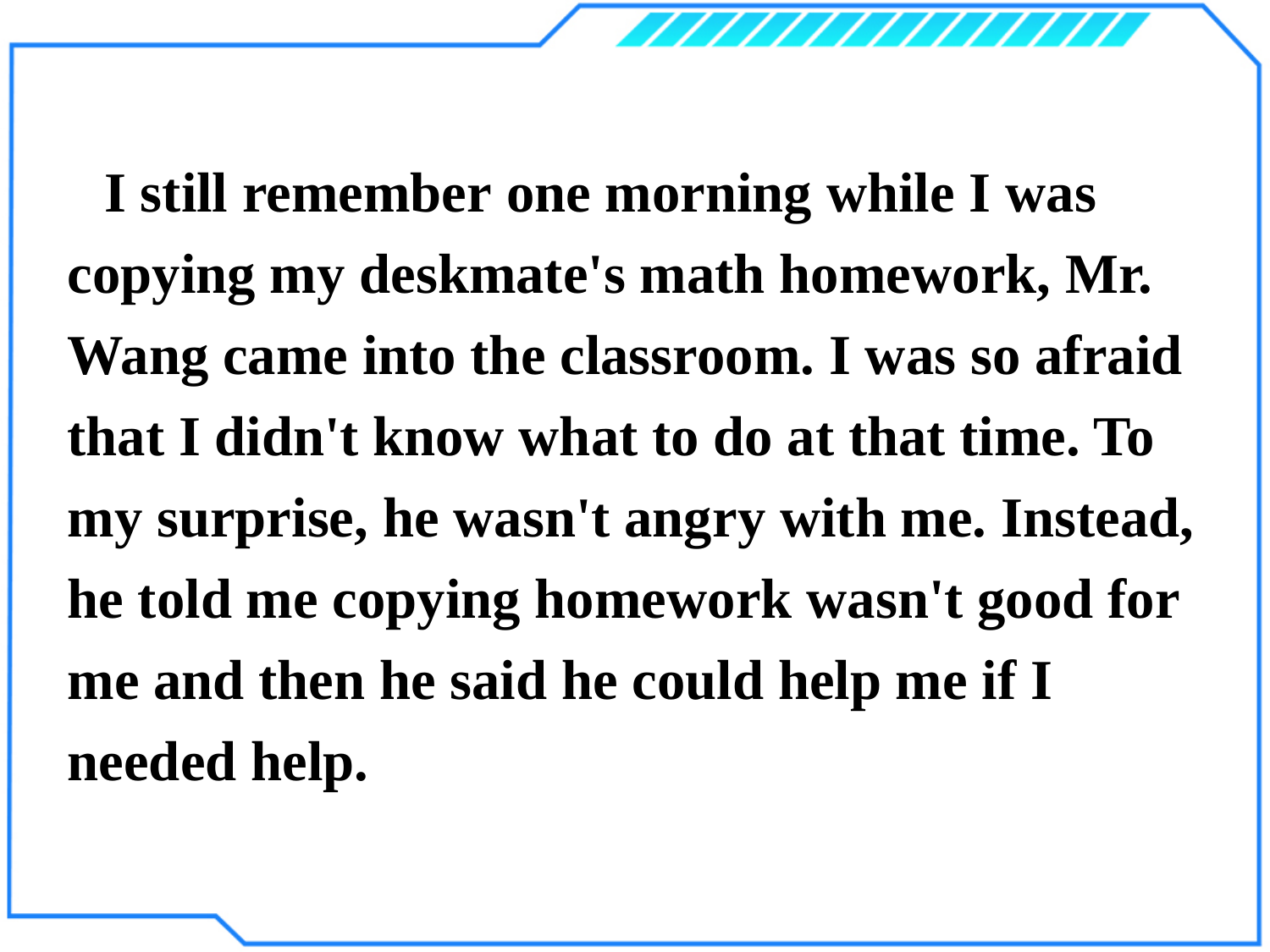

I still remember one morning while I was copying my deskmate's math homework, Mr. Wang came into the classroom. I was so afraid that I didn't know what to do at that time. To my surprise, he wasn't angry with me. Instead, he told me copying homework wasn't good for me and then he said he could help me if I needed help.